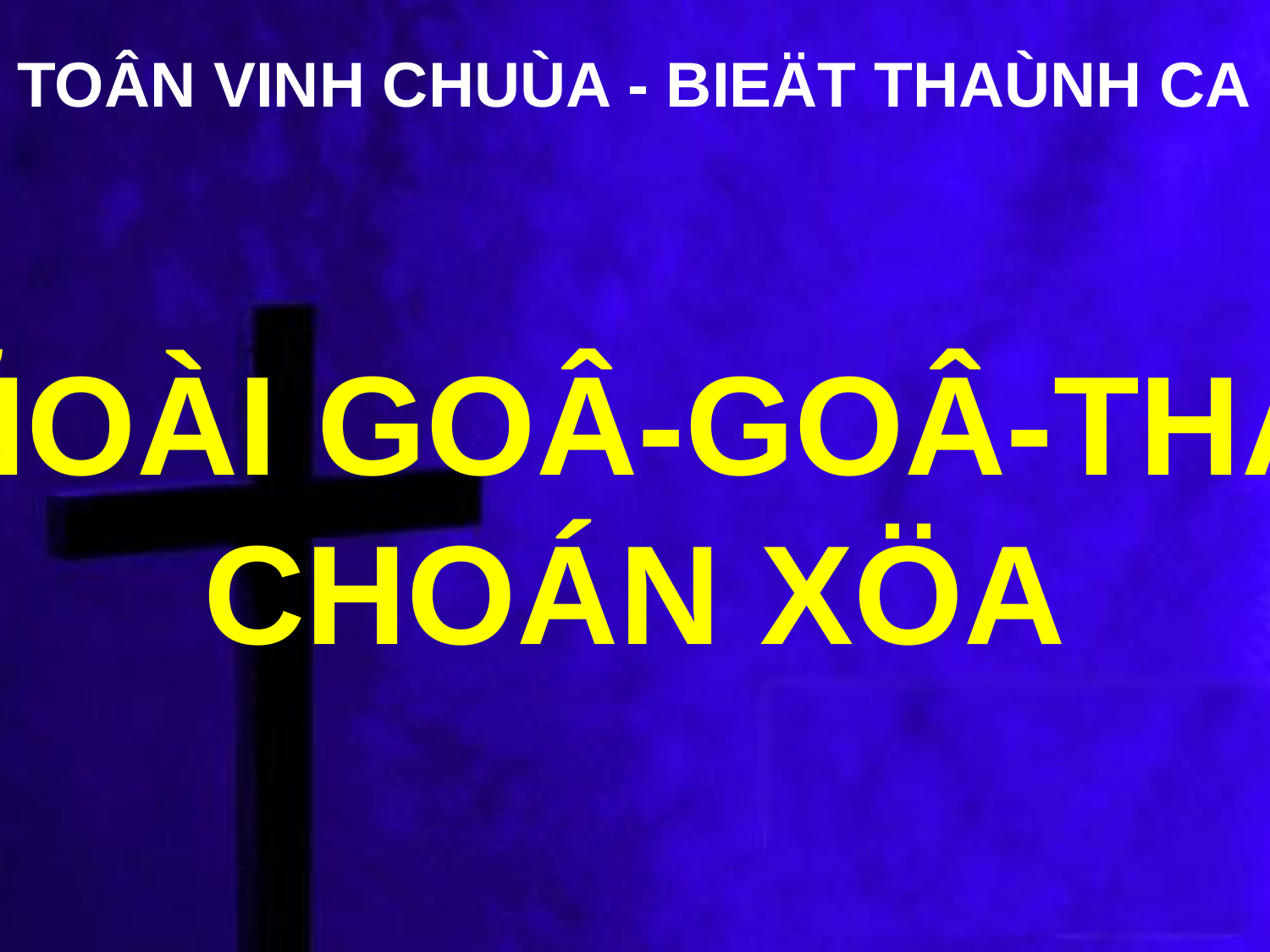

TOÂN VINH CHUÙA - BIEÄT THAÙNH CA
ÑOÀI GOÂ-GOÂ-THA
CHOÁN XÖA